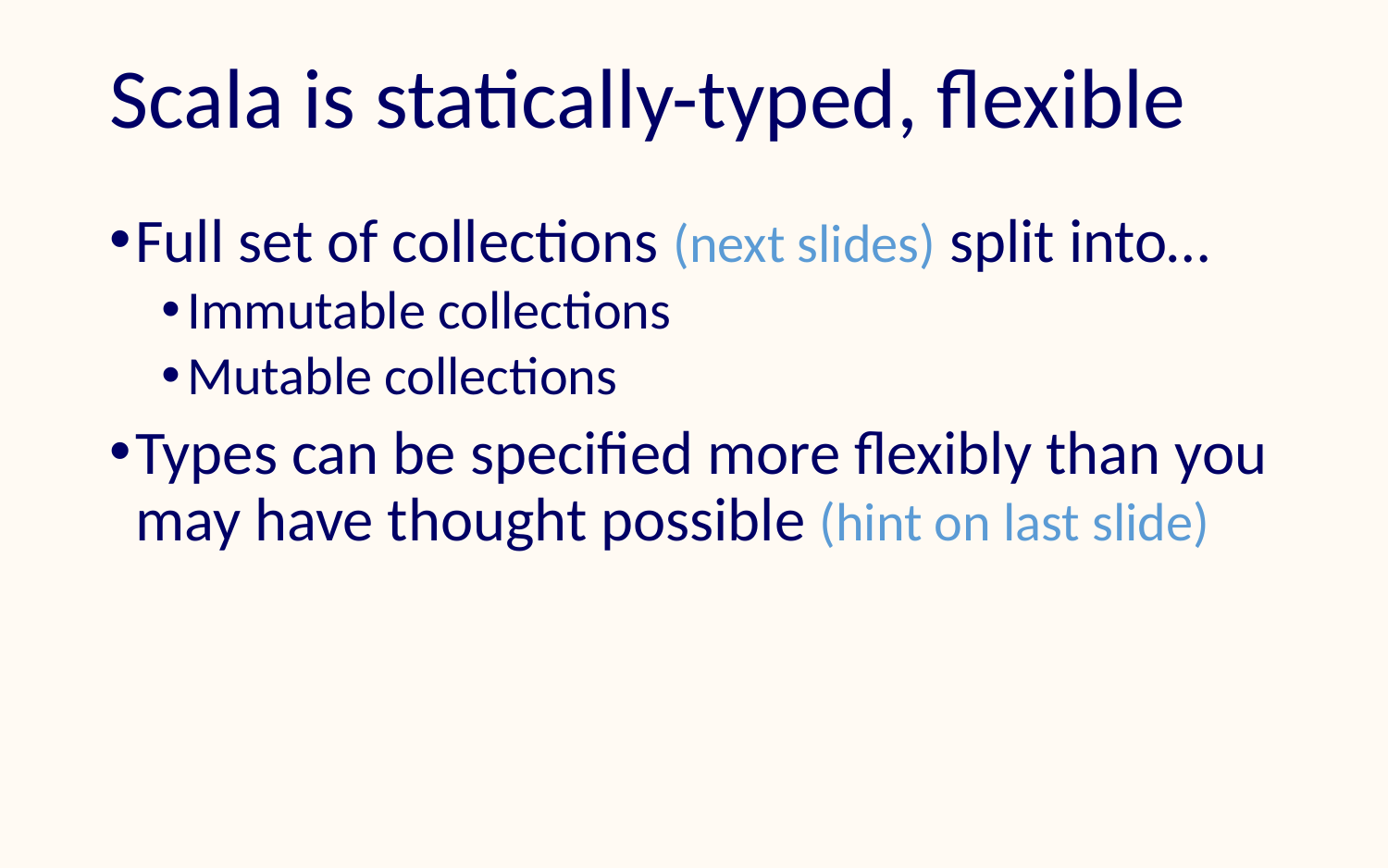

# Scala is statically-typed, flexible
Full set of collections (next slides) split into…
Immutable collections
Mutable collections
Types can be specified more flexibly than you may have thought possible (hint on last slide)